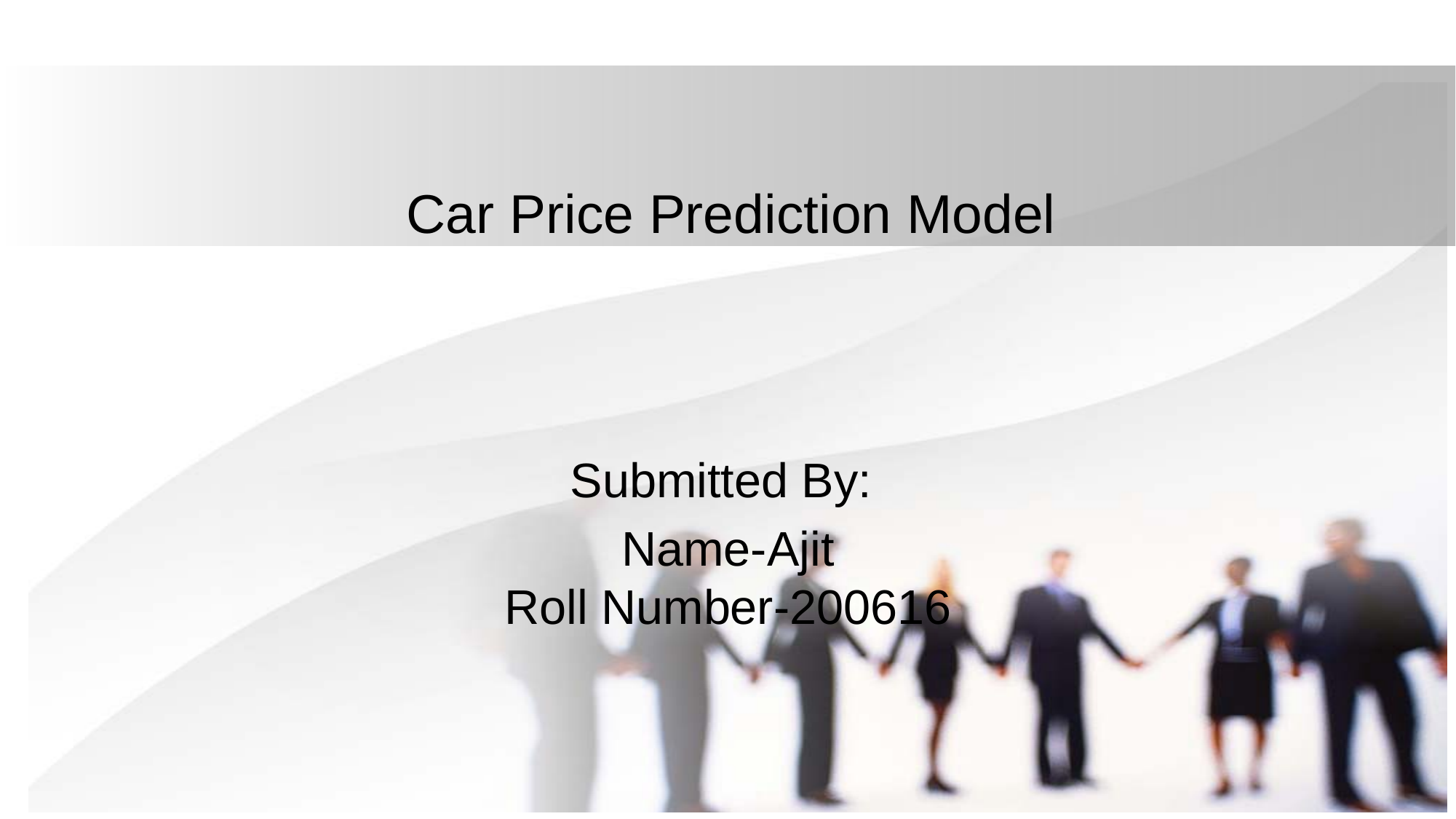

# Car Price Prediction Model
Submitted By:
Name-Ajit
Roll Number-200616